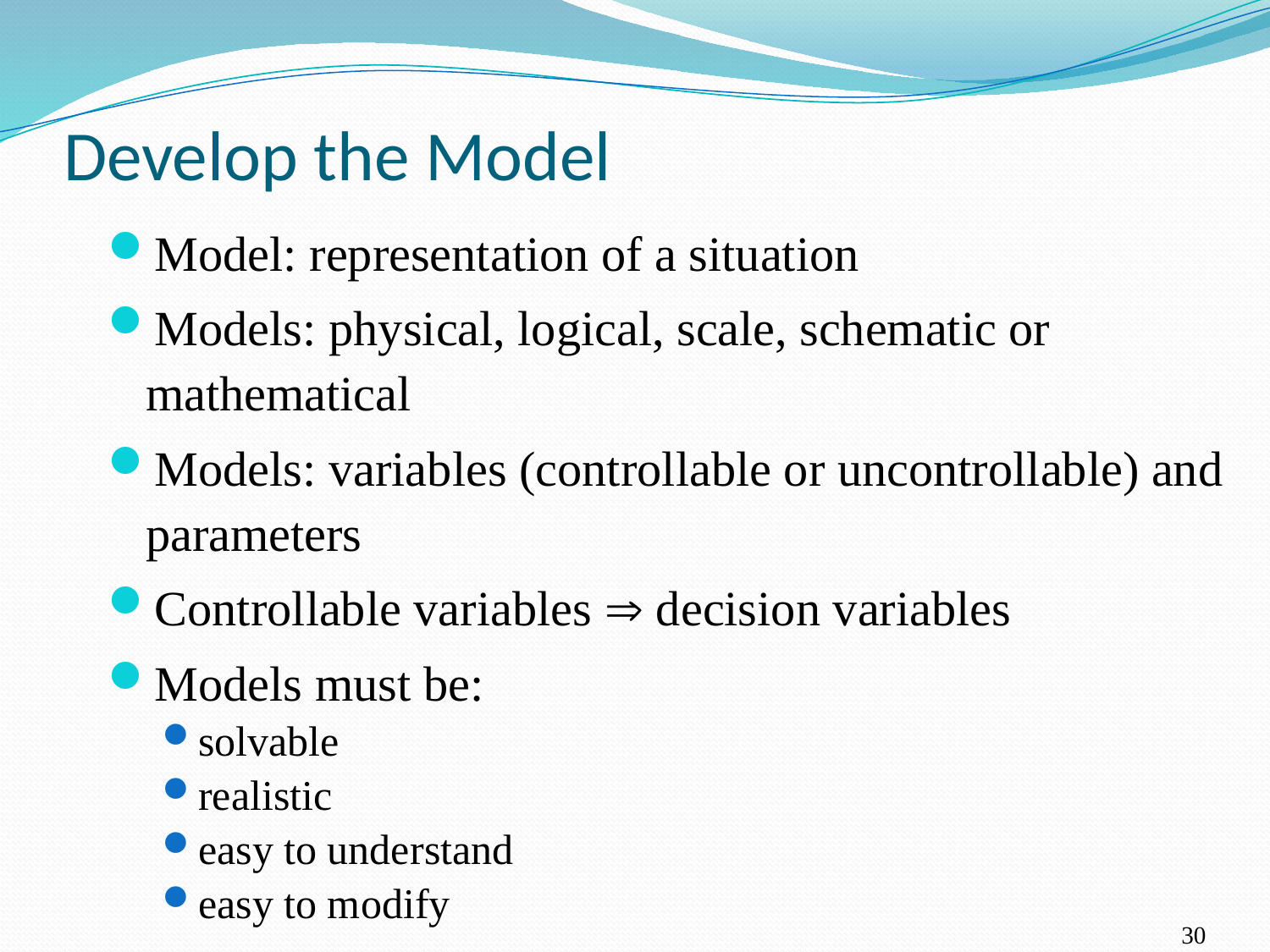

# Develop the Model
Model: representation of a situation
Models: physical, logical, scale, schematic or mathematical
Models: variables (controllable or uncontrollable) and parameters
Controllable variables ⇒ decision variables
Models must be:
solvable
realistic
easy to understand
easy to modify
30